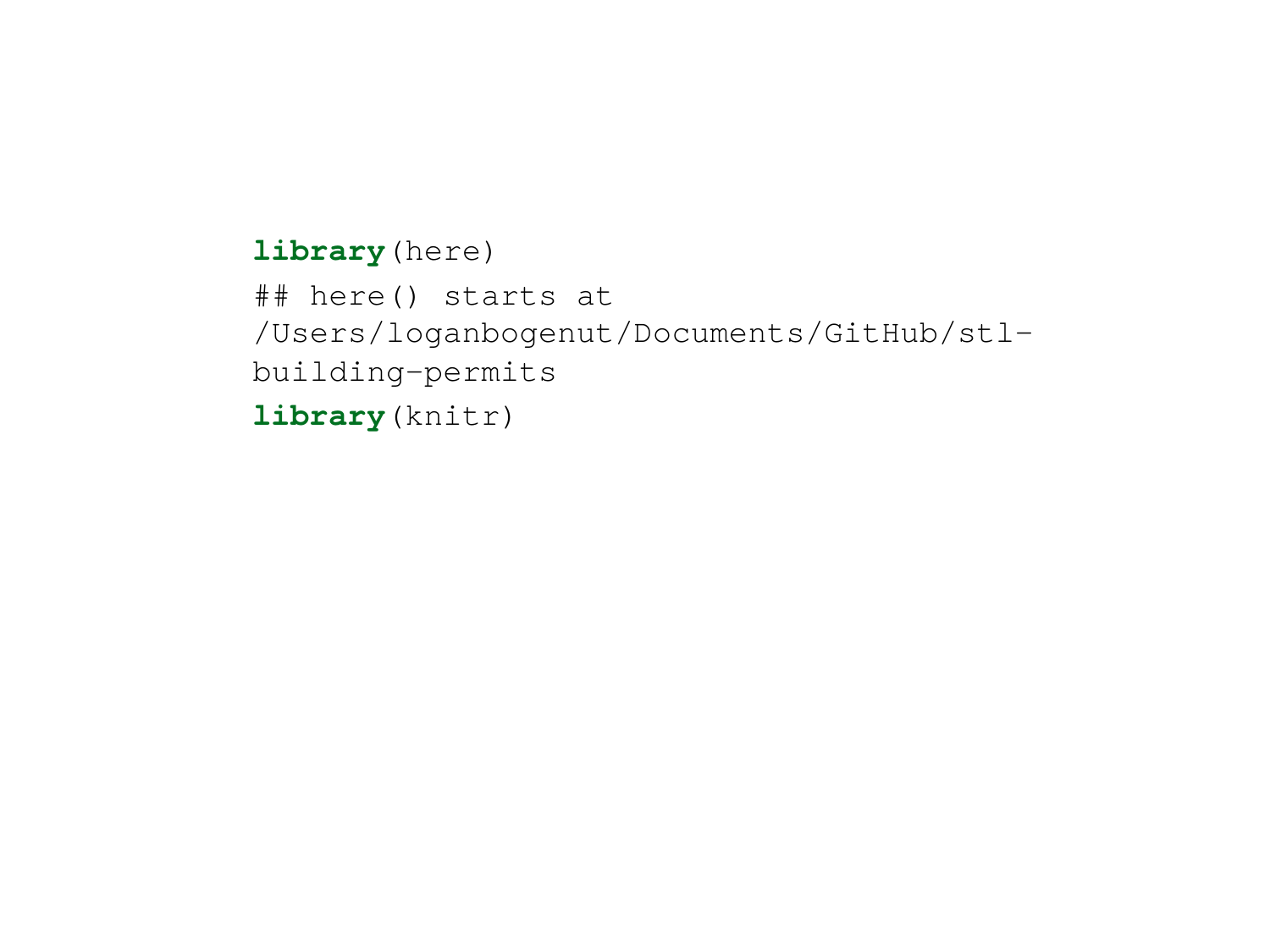

library(here)
## here() starts at /Users/loganbogenut/Documents/GitHub/stl-building-permits
library(knitr)